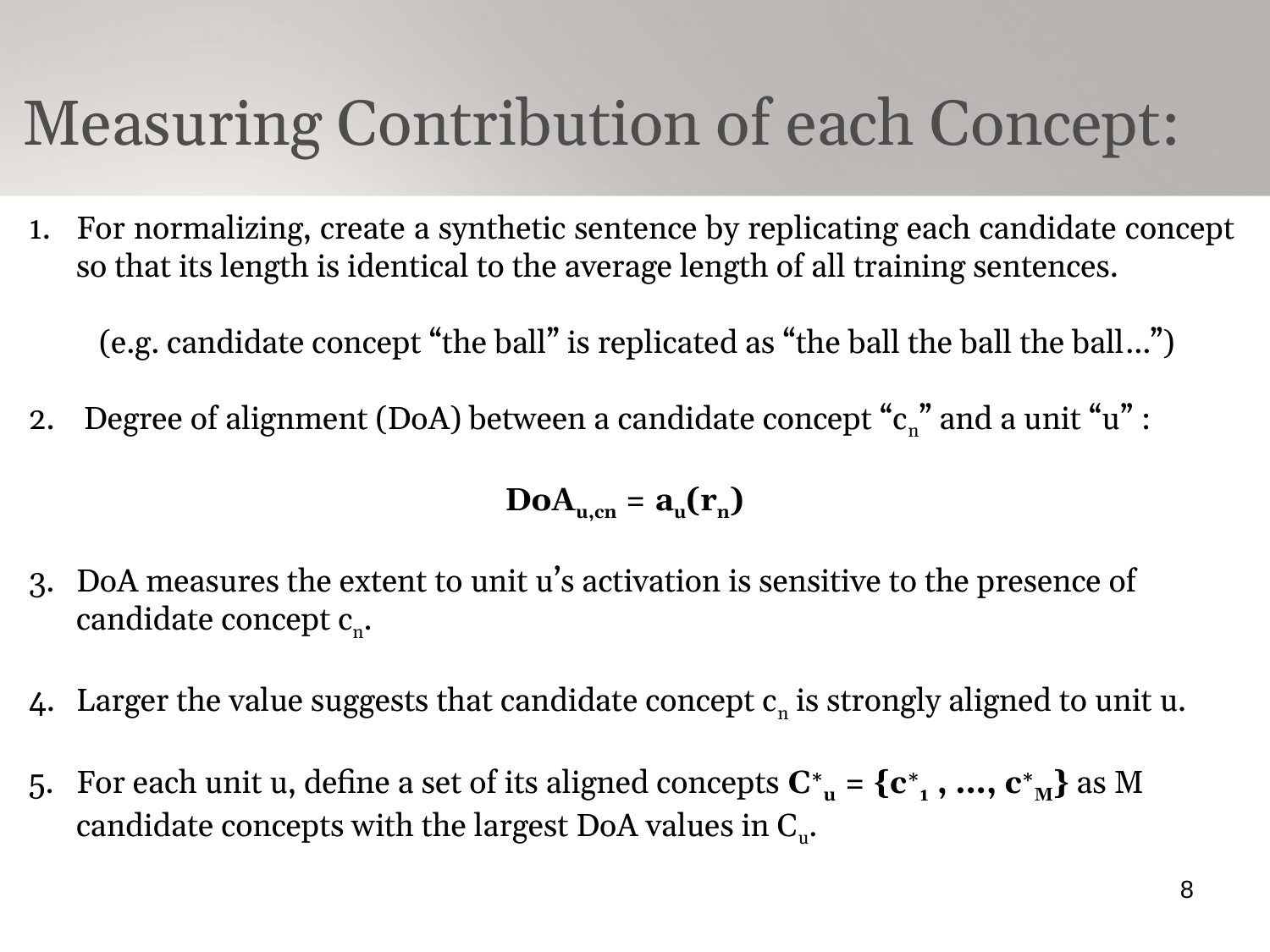

Measuring Contribution of each Concept:
For normalizing, create a synthetic sentence by replicating each candidate concept so that its length is identical to the average length of all training sentences.

   (e.g. candidate concept “the ball” is replicated as “the ball the ball the ball…”)

 Degree of alignment (DoA) between a candidate concept “cn” and a unit “u” :

DoAu,cn = au(rn)

DoA measures the extent to unit u’s activation is sensitive to the presence of candidate concept cn.

Larger the value suggests that candidate concept cn is strongly aligned to unit u.

For each unit u, define a set of its aligned concepts C∗u = {c∗1 , ..., c∗M} as M candidate concepts with the largest DoA values in Cu.
8